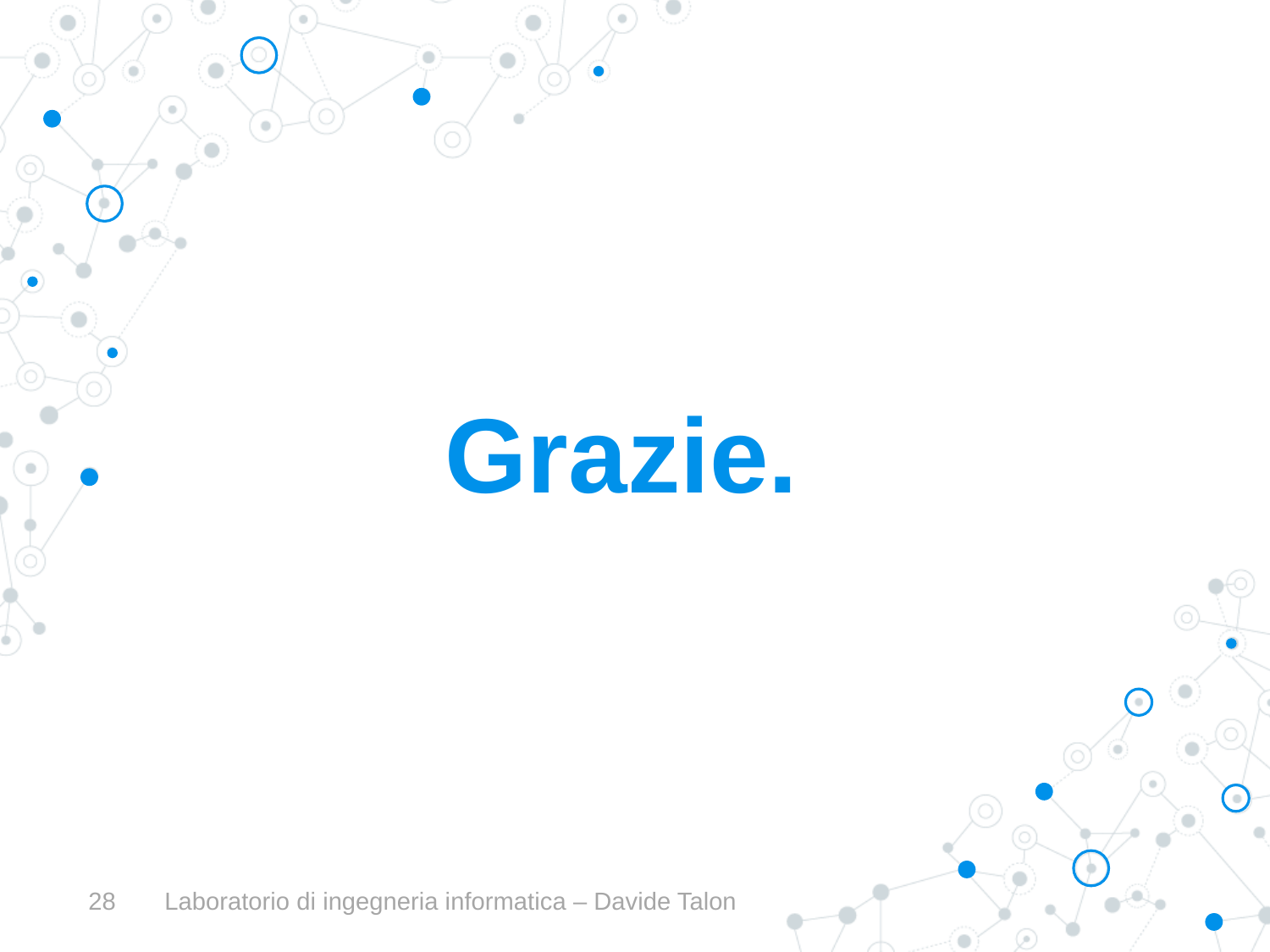

Grazie.
28       Laboratorio di ingegneria informatica – Davide Talon